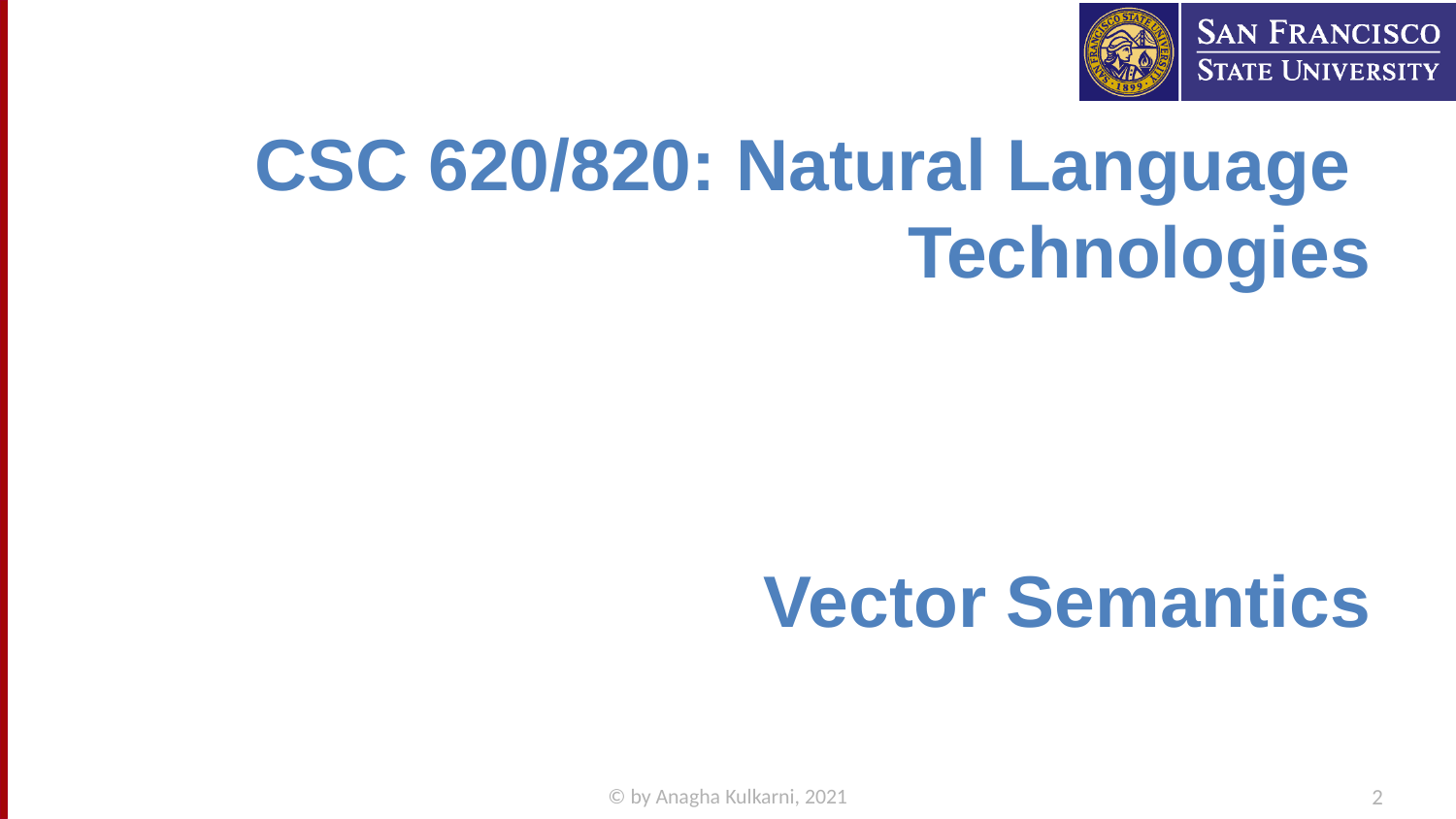

# CSC 620/820: Natural Language Technologies Vector Semantics
© by Anagha Kulkarni, 2021
2